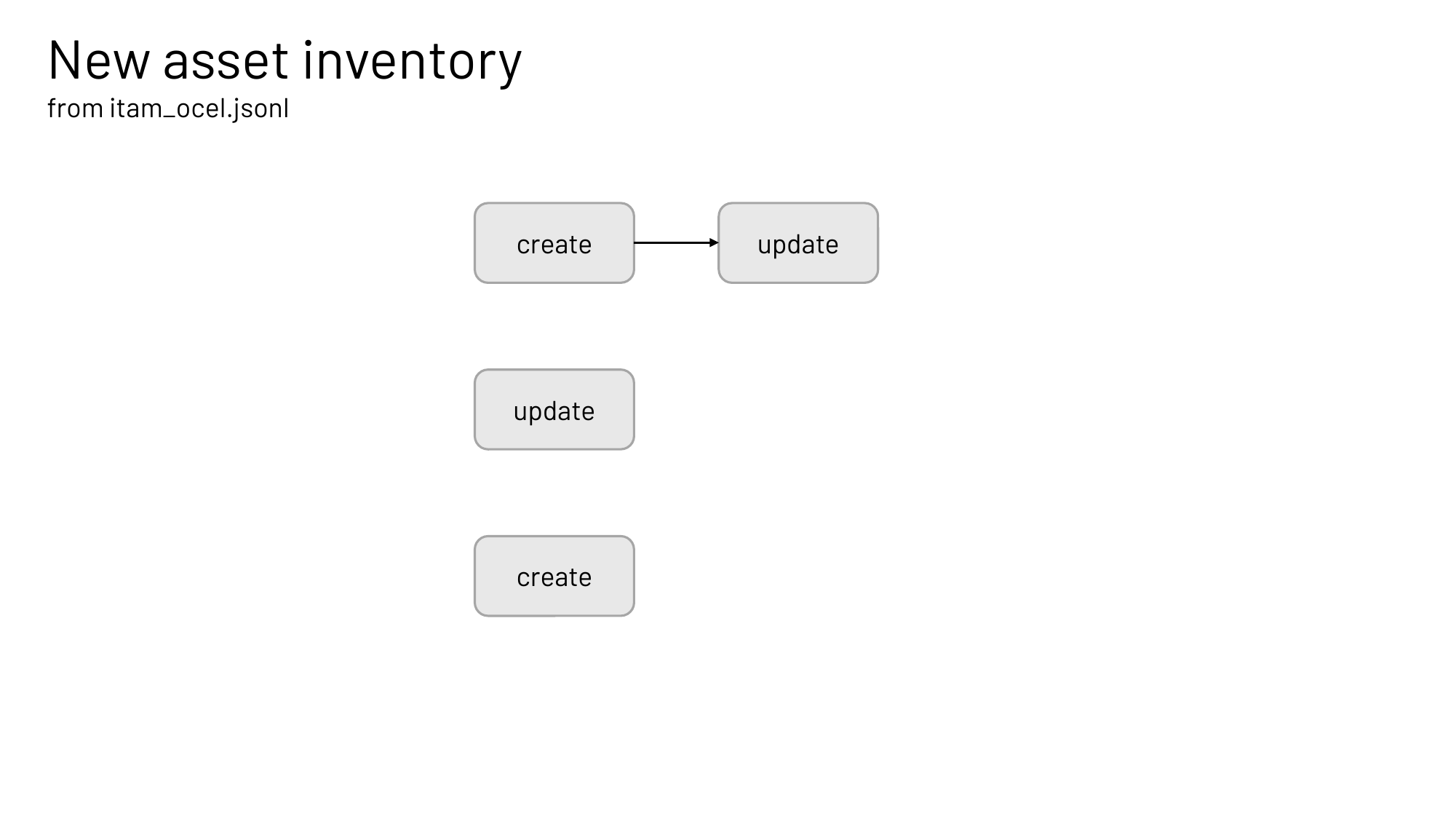

New asset inventory
from itam_ocel.jsonl

create
update

update

create